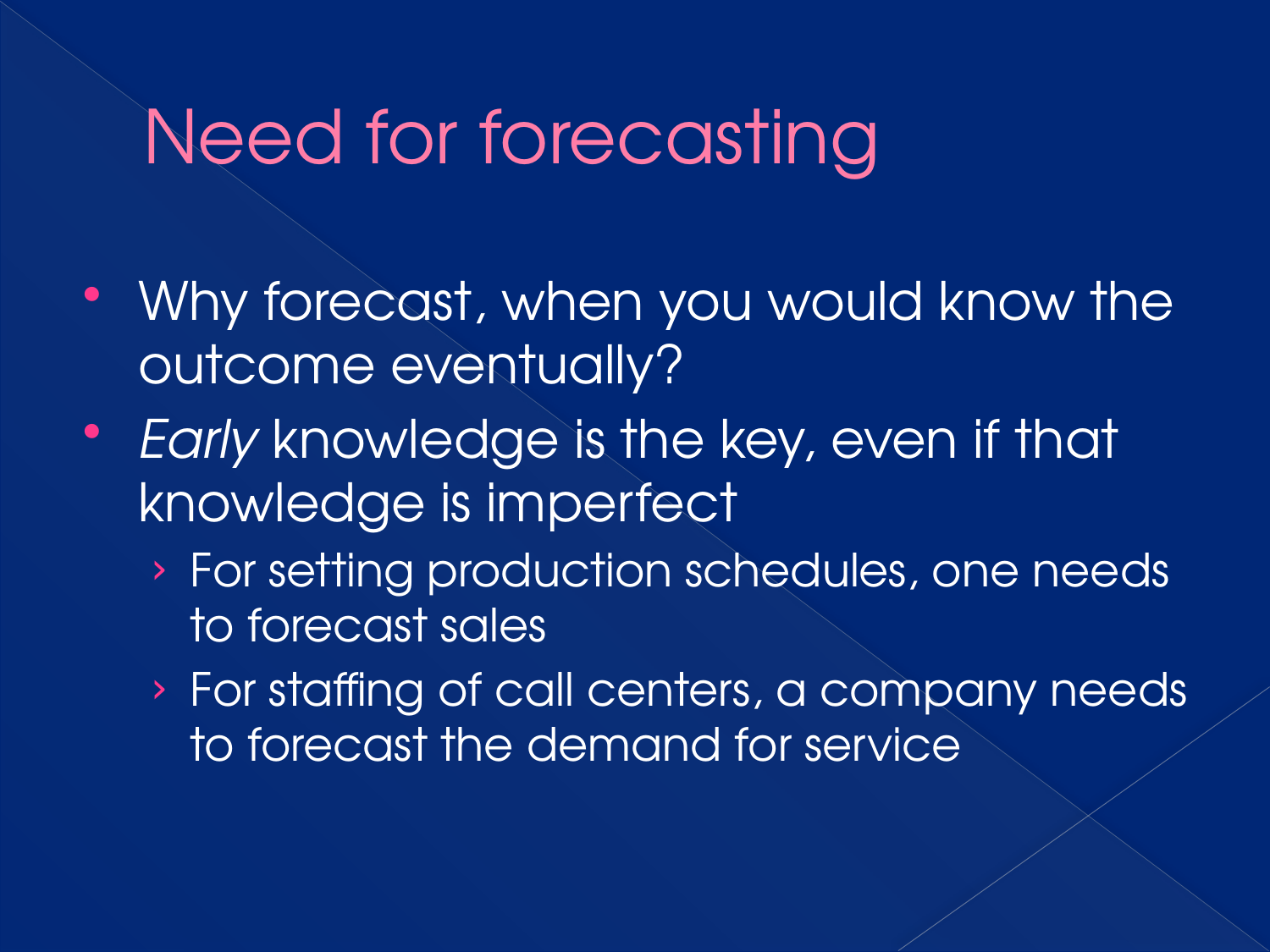

# Need for forecasting
Why forecast, when you would know the outcome eventually?
Early knowledge is the key, even if that knowledge is imperfect
For setting production schedules, one needs to forecast sales
For staffing of call centers, a company needs to forecast the demand for service